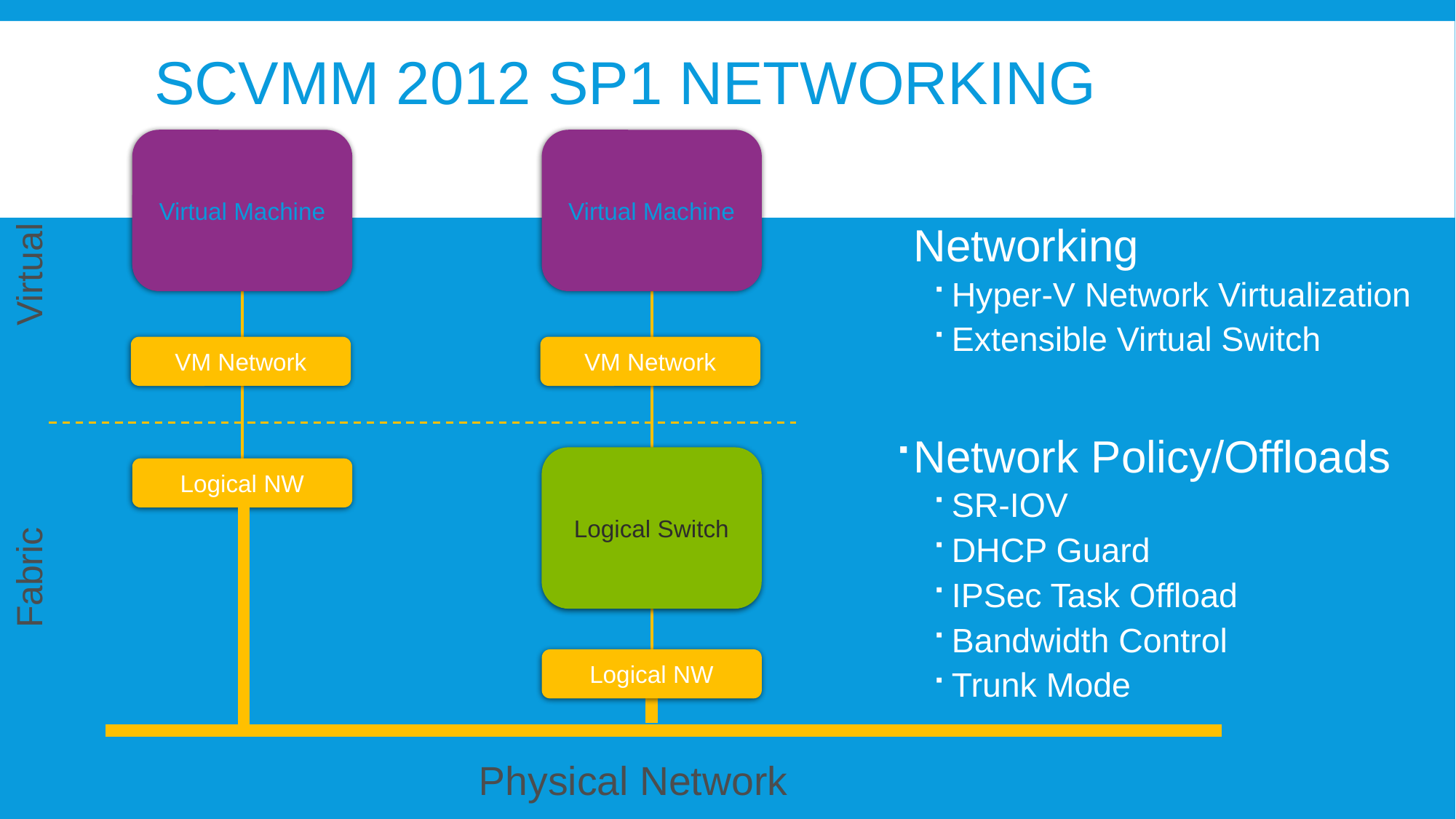

# SCVMM 2012 SP1 Networking
Virtual Machine
Virtual Machine
Software Defined Networking
Hyper-V Network Virtualization
Extensible Virtual Switch

Network Policy/Offloads
SR-IOV
DHCP Guard
IPSec Task Offload
Bandwidth Control
Trunk Mode

Virtual
VM Network
VM Network
Logical Switch
Logical NW
Fabric
Logical NW
Physical Network